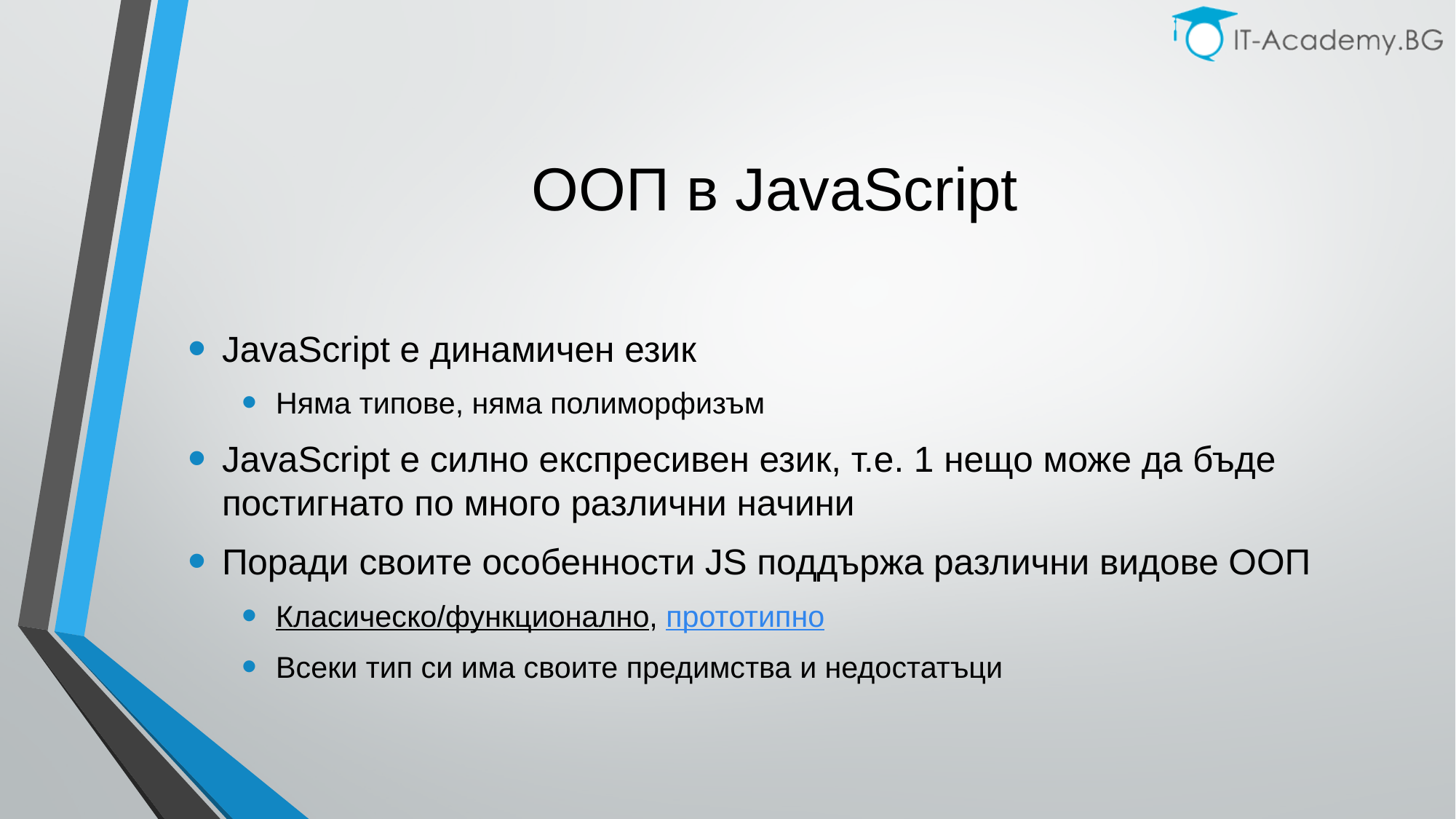

# ООП в JavaScript
JavaScript е динамичен език
Няма типове, няма полиморфизъм
JavaScript e силно експресивен език, т.е. 1 нещо може да бъде постигнато по много различни начини
Поради своите особенности JS поддържа различни видове ООП
Класическо/функционално, прототипно
Всеки тип си има своите предимства и недостатъци